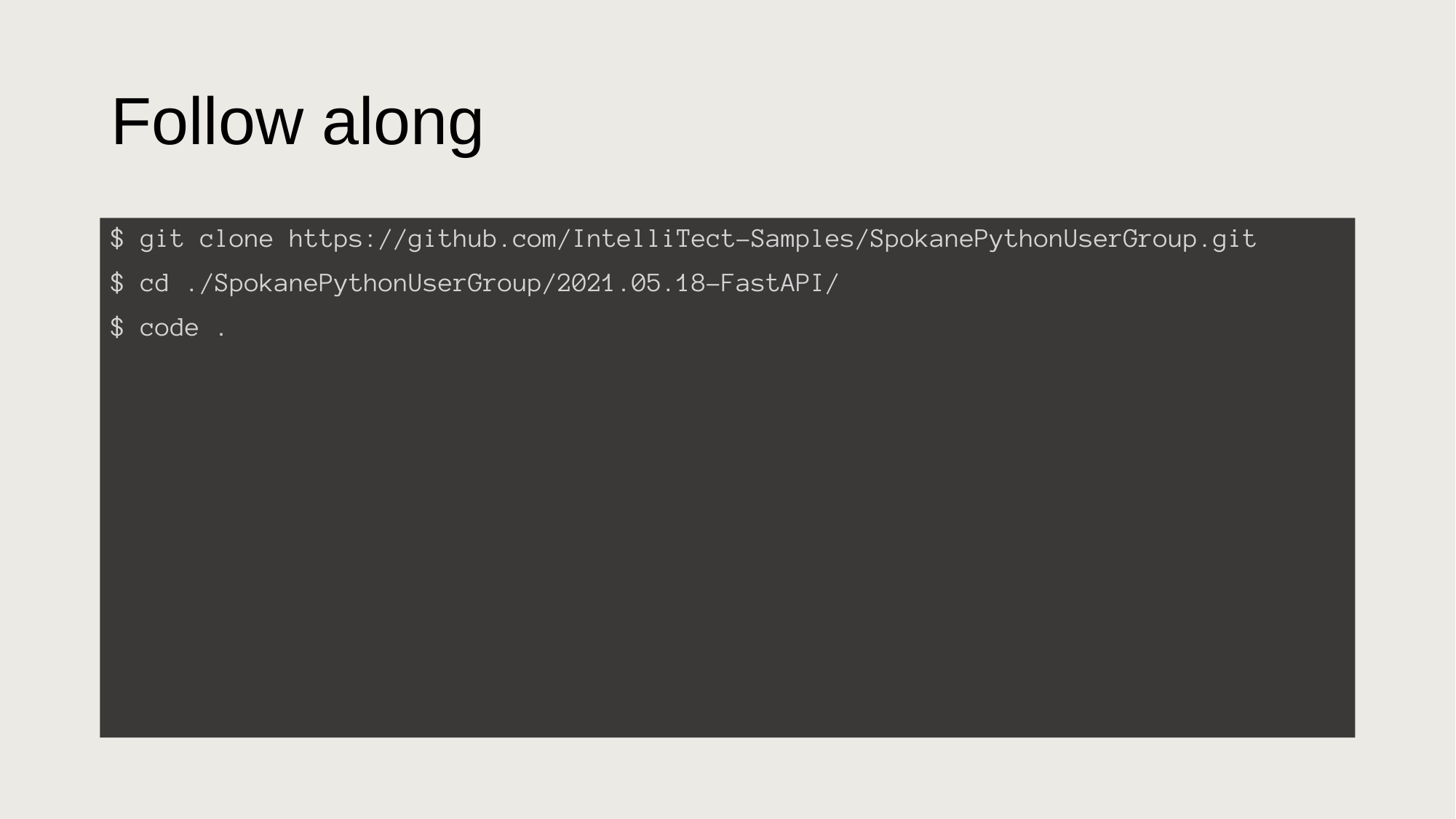

# Follow along
$ git clone https://github.com/IntelliTect-Samples/SpokanePythonUserGroup.git
$ cd ./SpokanePythonUserGroup/2021.05.18-FastAPI/
$ code .